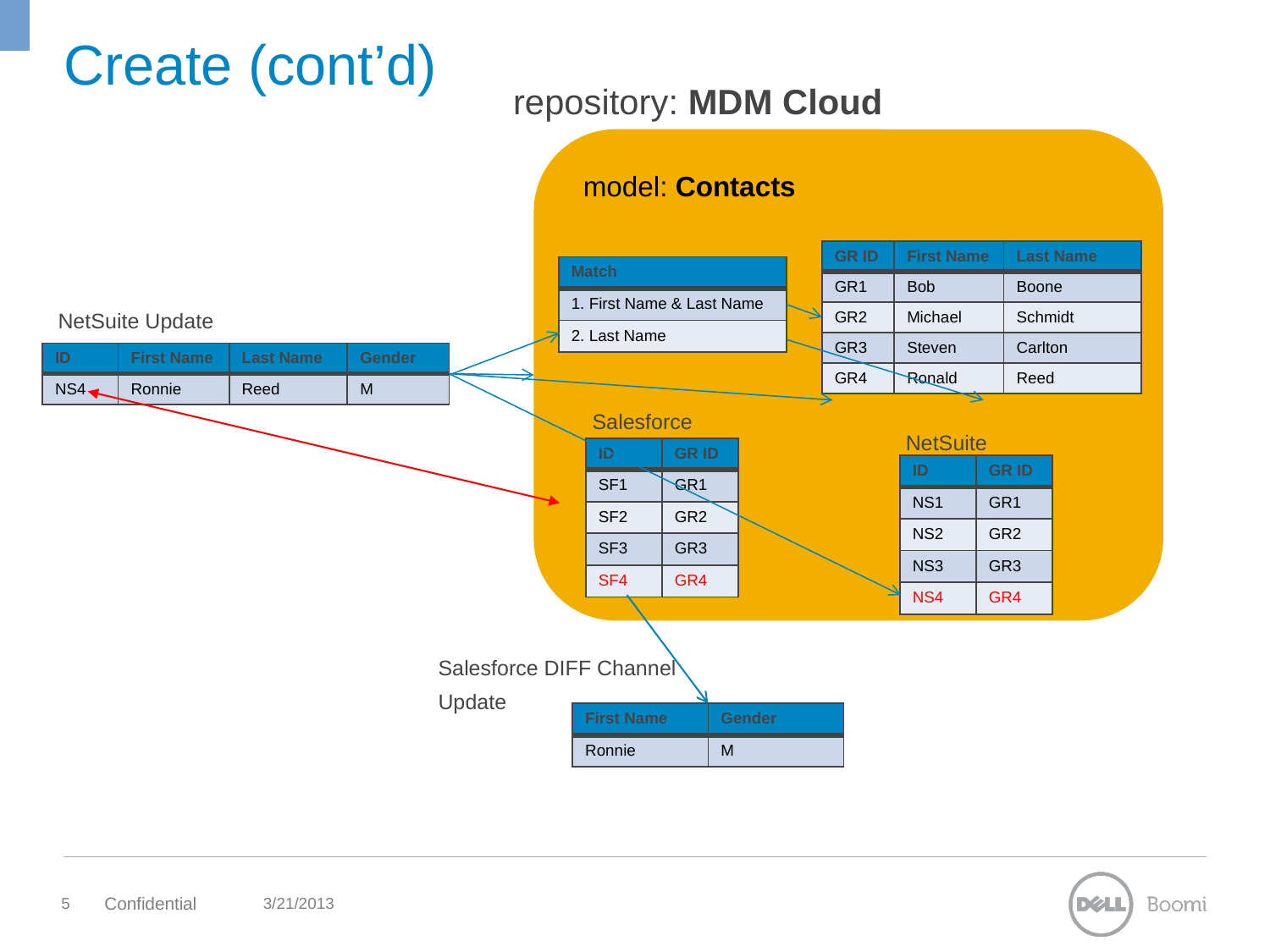

# Create (cont’d)
repository: MDM Cloud
model: Contacts
| MR ID | First Name | Last Name | Gender |
| --- | --- | --- | --- |
| MR1 | Bob | Boone |  |
| MR2 | Michael | Schmidt |  |
| MR3 | Steven | Carlton |  |
| MR4 | Ronnie | Reed | M |
| GR ID | First Name | Last Name |
| --- | --- | --- |
| GR1 | Bob | Boone |
| GR2 | Michael | Schmidt |
| GR3 | Steven | Carlton |
| GR4 | Ronald | Reed |
| Match |
| --- |
| 1. First Name & Last Name |
| 2. Last Name |
NetSuite Update
| ID | First Name | Last Name | Gender |
| --- | --- | --- | --- |
| NS4 | Ronnie | Reed | M |
Salesforce
NetSuite
| ID | GR ID |
| --- | --- |
| SF1 | GR1 |
| SF2 | GR2 |
| SF3 | GR3 |
| SF4 | GR4 |
| ID | GR ID |
| --- | --- |
| SF1 | MR1 |
| SF2 | MR2 |
| SF3 | SF3 |
| ID | GR ID |
| --- | --- |
| NS1 | GR1 |
| NS2 | GR2 |
| NS3 | GR3 |
| NS4 | GR4 |
| ID | GR ID |
| --- | --- |
| NS1 | MR1 |
| NS2 | MR2 |
| NS3 | MR3 |
?
Salesforce DIFF Channel
Update
| First Name | Gender |
| --- | --- |
| Ronnie | M |